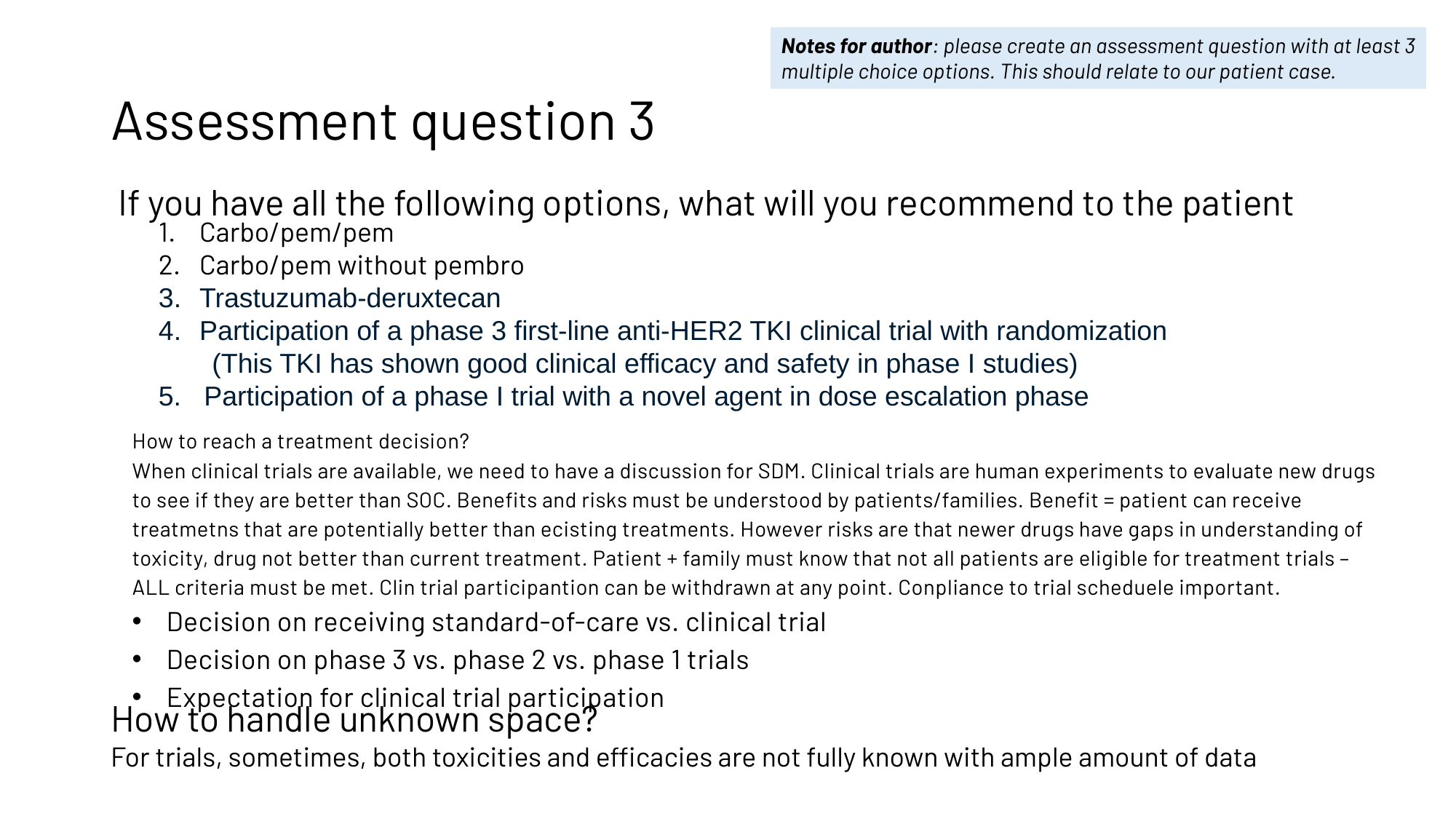

Notes for author: please create an assessment question with at least 3 multiple choice options. This should relate to our patient case.
# Assessment question 3
If you have all the following options, what will you recommend to the patient
Carbo/pem/pem
Carbo/pem without pembro
Trastuzumab-deruxtecan
Participation of a phase 3 first-line anti-HER2 TKI clinical trial with randomization
       (This TKI has shown good clinical efficacy and safety in phase I studies)
5.   Participation of a phase I trial with a novel agent in dose escalation phase
How to reach a treatment decision?
When clinical trials are available, we need to have a discussion for SDM. Clinical trials are human experiments to evaluate new drugs to see if they are better than SOC. Benefits and risks must be understood by patients/families. Benefit = patient can receive treatmetns that are potentially better than ecisting treatments. However risks are that newer drugs have gaps in understanding of toxicity, drug not better than current treatment. Patient + family must know that not all patients are eligible for treatment trials – ALL criteria must be met. Clin trial participantion can be withdrawn at any point. Conpliance to trial scheduele important.
Decision on receiving standard-of-care vs. clinical trial
Decision on phase 3 vs. phase 2 vs. phase 1 trials
Expectation for clinical trial participation

How to handle unknown space?
For trials, sometimes, both toxicities and efficacies are not fully known with ample amount of data